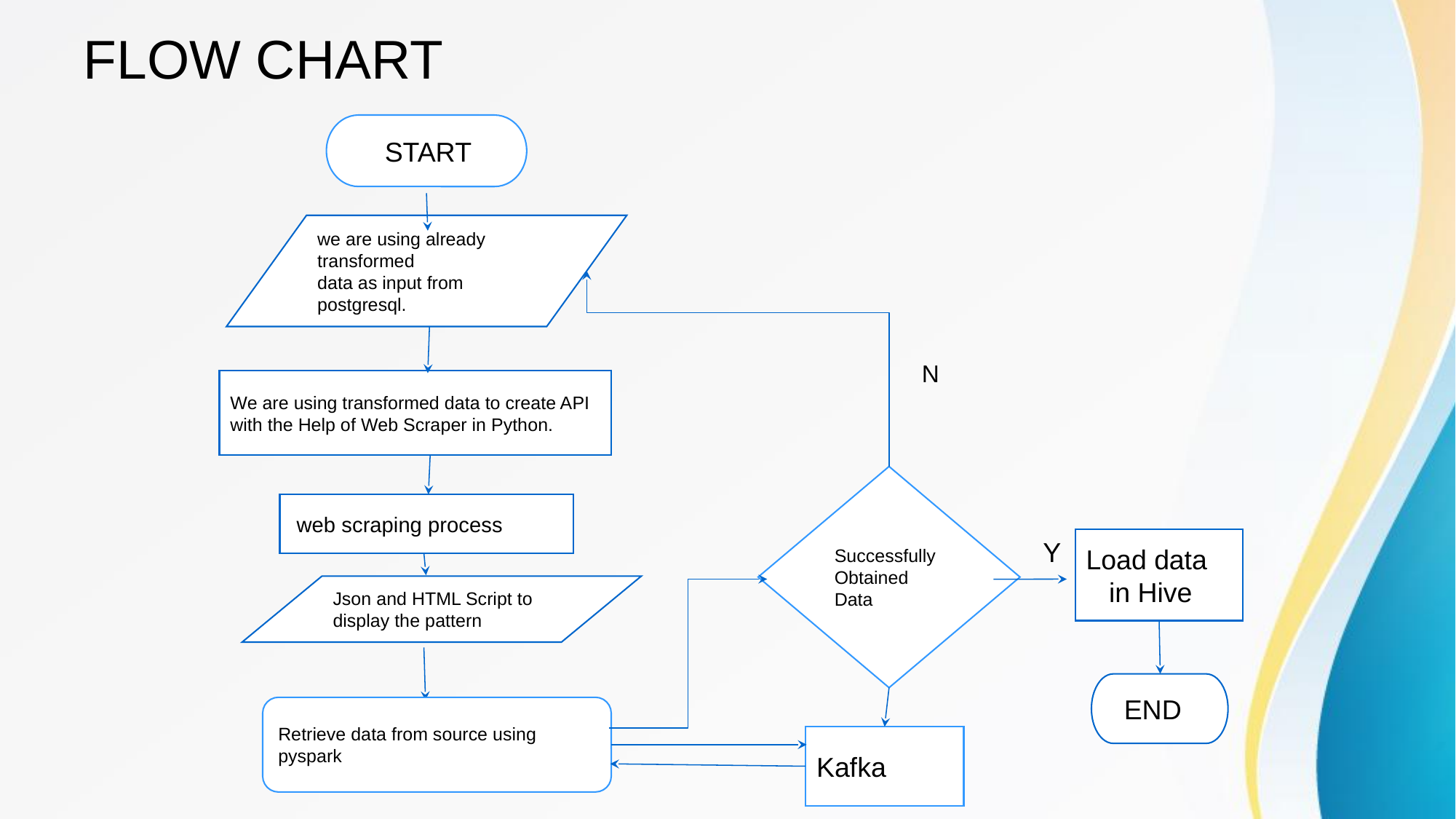

# FLOW CHART
     START

we are using already transformed
data as input from postgresql.

N
We are using transformed data to create API
with the Help of Web Scraper in Python.
Successfully
Obtained
Data
 web scraping process
Y
Load data
   in Hive
Json and HTML Script to display the pattern
  END
Retrieve data from source using pyspark
Kafka